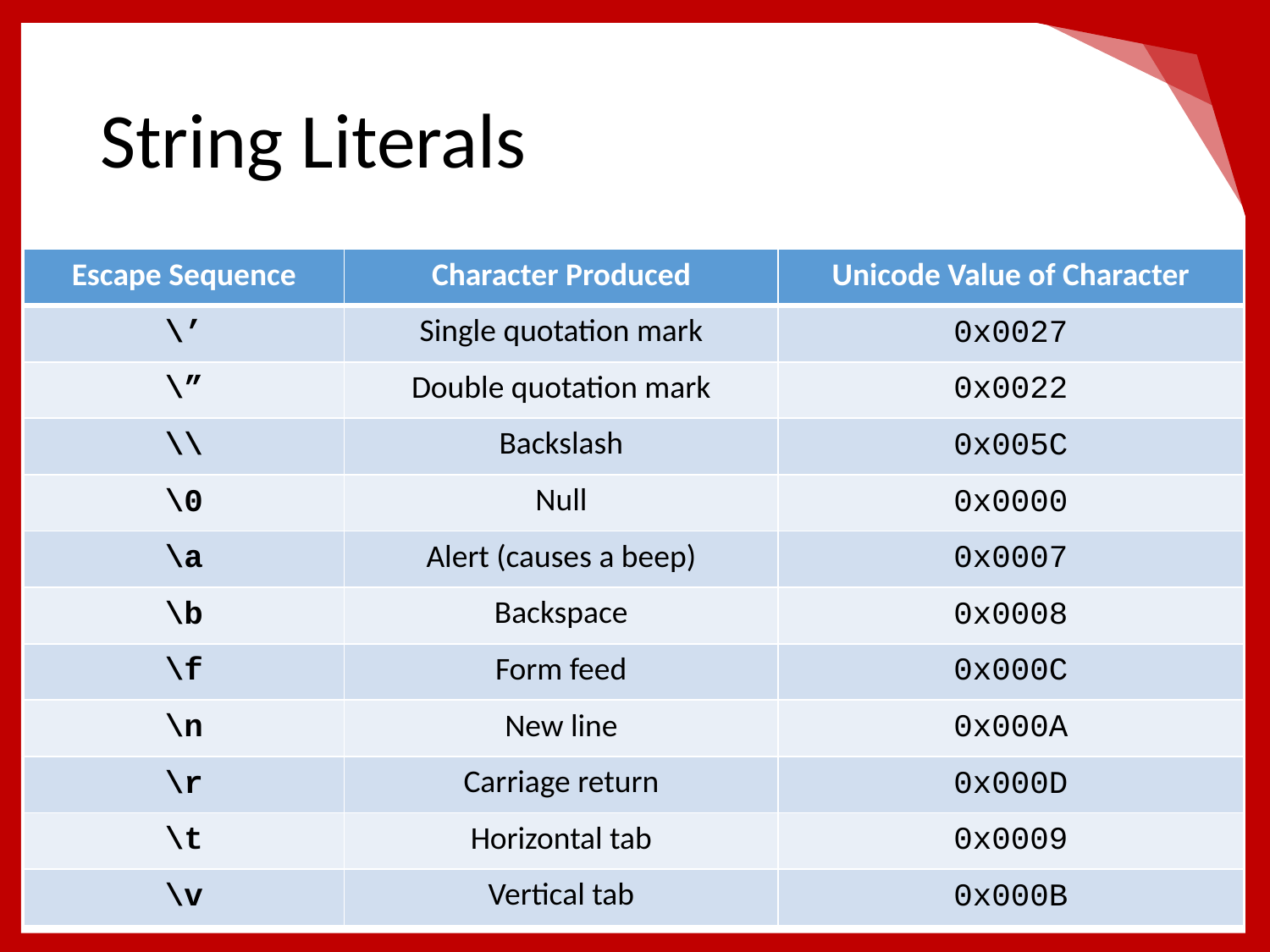

# String Literals
| Escape Sequence | Character Produced | Unicode Value of Character |
| --- | --- | --- |
| \’ | Single quotation mark | 0x0027 |
| \” | Double quotation mark | 0x0022 |
| \\ | Backslash | 0x005C |
| \0 | Null | 0x0000 |
| \a | Alert (causes a beep) | 0x0007 |
| \b | Backspace | 0x0008 |
| \f | Form feed | 0x000C |
| \n | New line | 0x000A |
| \r | Carriage return | 0x000D |
| \t | Horizontal tab | 0x0009 |
| \v | Vertical tab | 0x000B |